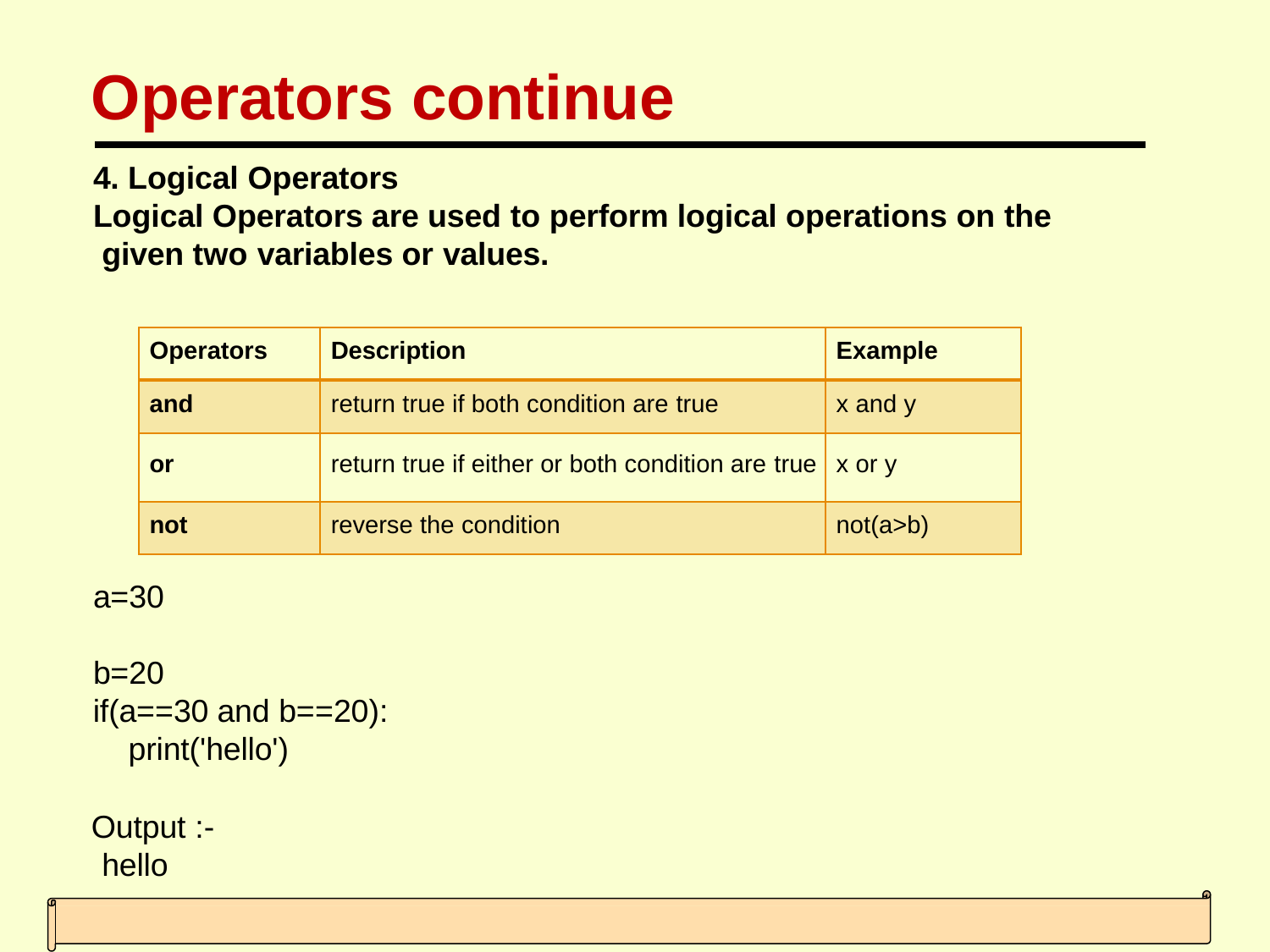

# Operators continue

4. Logical Operators
Logical Operators are used to perform logical operations on the  given two variables or values.
| Operators | Description | Example |
| --- | --- | --- |
| and | return true if both condition are true | x and y |
| or | return true if either or both condition are true | x or y |
| not | reverse the condition | not(a>b) |
a=30  b=20
if(a==30 and b==20):  print('hello')

Output :-  hello